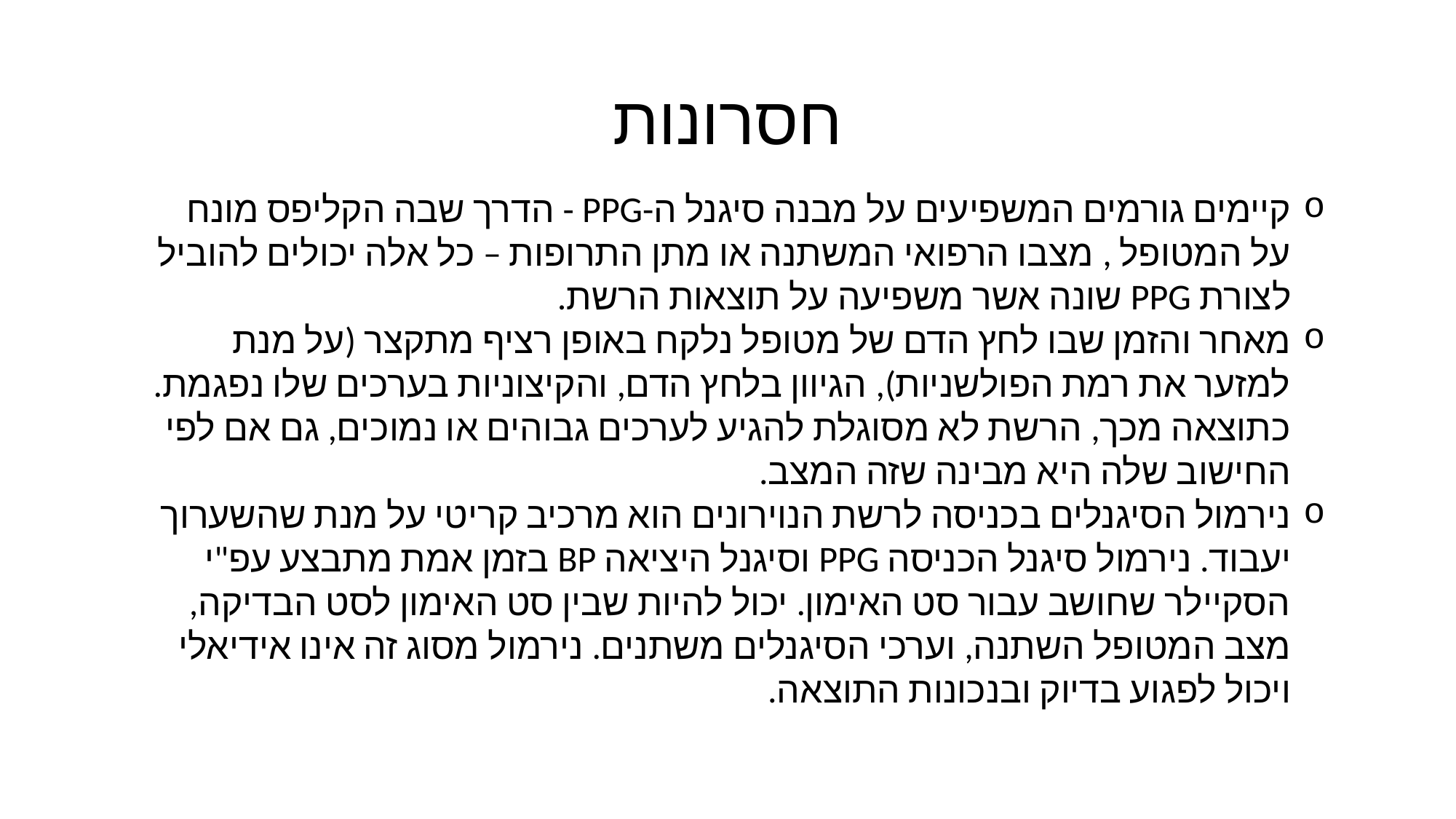

# חסרונות
קיימים גורמים המשפיעים על מבנה סיגנל ה-PPG - הדרך שבה הקליפס מונח על המטופל , מצבו הרפואי המשתנה או מתן התרופות – כל אלה יכולים להוביל לצורת PPG שונה אשר משפיעה על תוצאות הרשת.
מאחר והזמן שבו לחץ הדם של מטופל נלקח באופן רציף מתקצר (על מנת למזער את רמת הפולשניות), הגיוון בלחץ הדם, והקיצוניות בערכים שלו נפגמת. כתוצאה מכך, הרשת לא מסוגלת להגיע לערכים גבוהים או נמוכים, גם אם לפי החישוב שלה היא מבינה שזה המצב.
נירמול הסיגנלים בכניסה לרשת הנוירונים הוא מרכיב קריטי על מנת שהשערוך יעבוד. נירמול סיגנל הכניסה PPG וסיגנל היציאה BP בזמן אמת מתבצע עפ"י הסקיילר שחושב עבור סט האימון. יכול להיות שבין סט האימון לסט הבדיקה, מצב המטופל השתנה, וערכי הסיגנלים משתנים. נירמול מסוג זה אינו אידיאלי ויכול לפגוע בדיוק ובנכונות התוצאה.